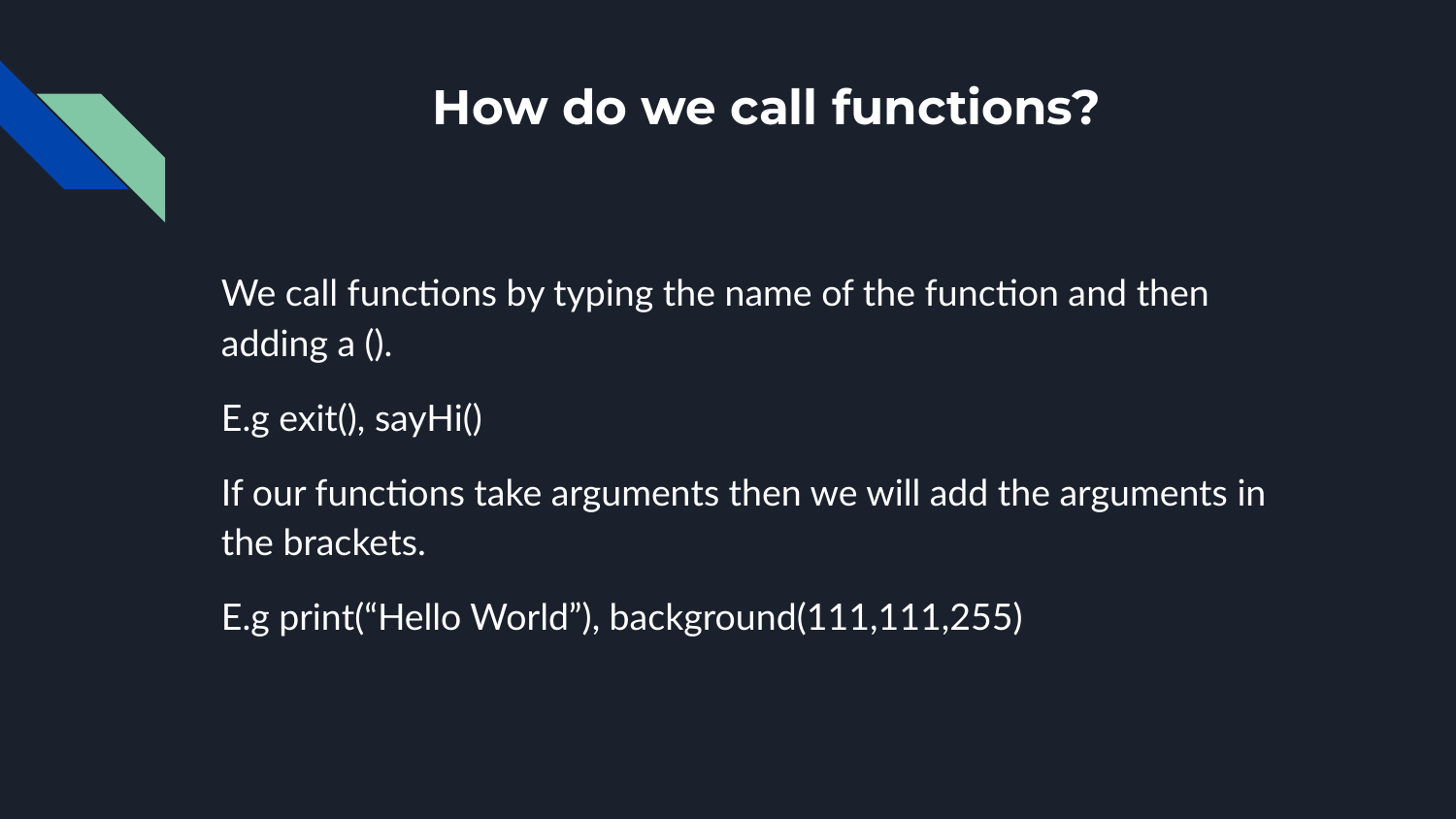

# How do we call functions?
We call functions by typing the name of the function and then adding a ().
E.g exit(), sayHi()
If our functions take arguments then we will add the arguments in the brackets.
E.g print(“Hello World”), background(111,111,255)